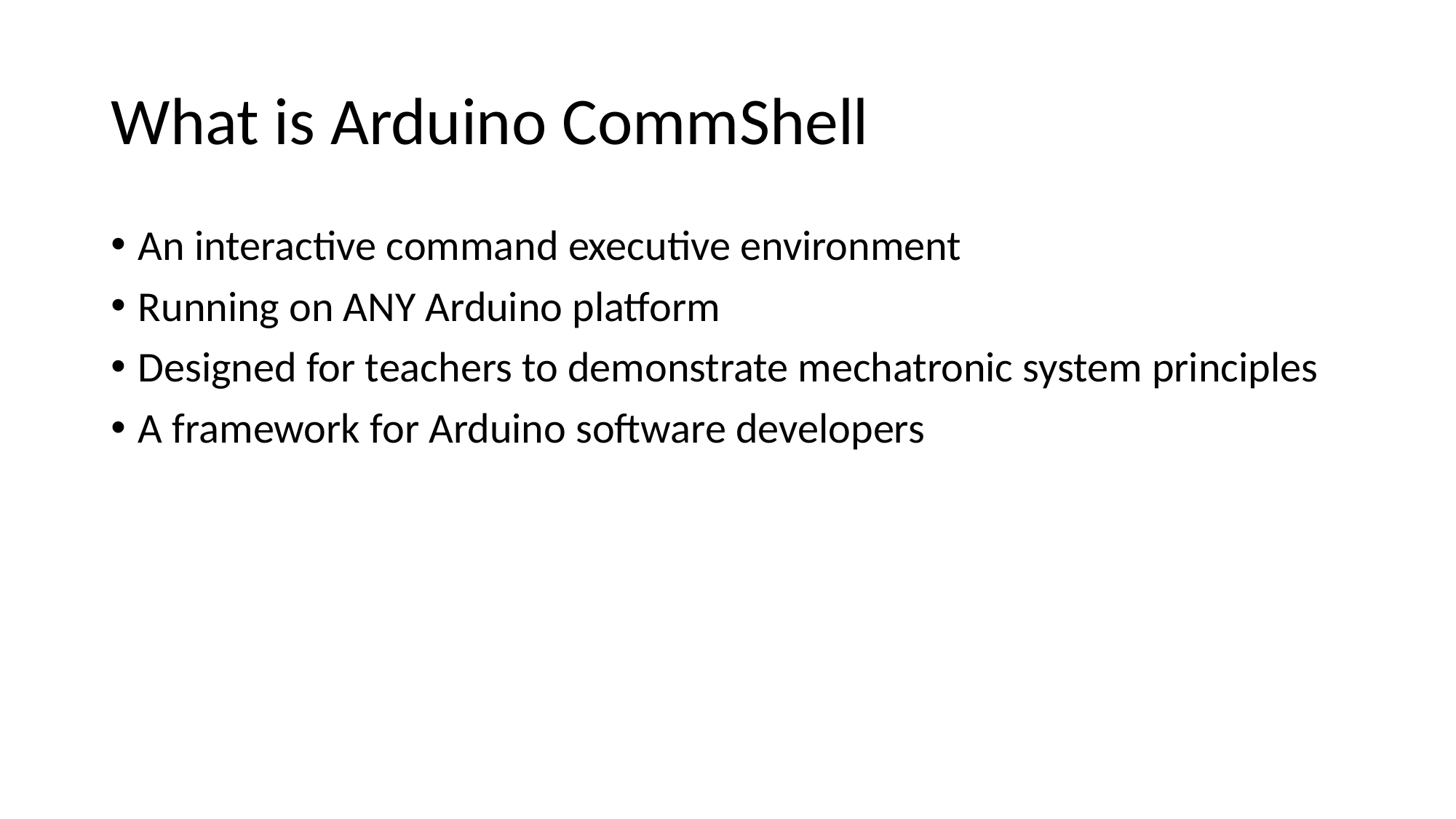

# What is Arduino CommShell
An interactive command executive environment
Running on ANY Arduino platform
Designed for teachers to demonstrate mechatronic system principles
A framework for Arduino software developers